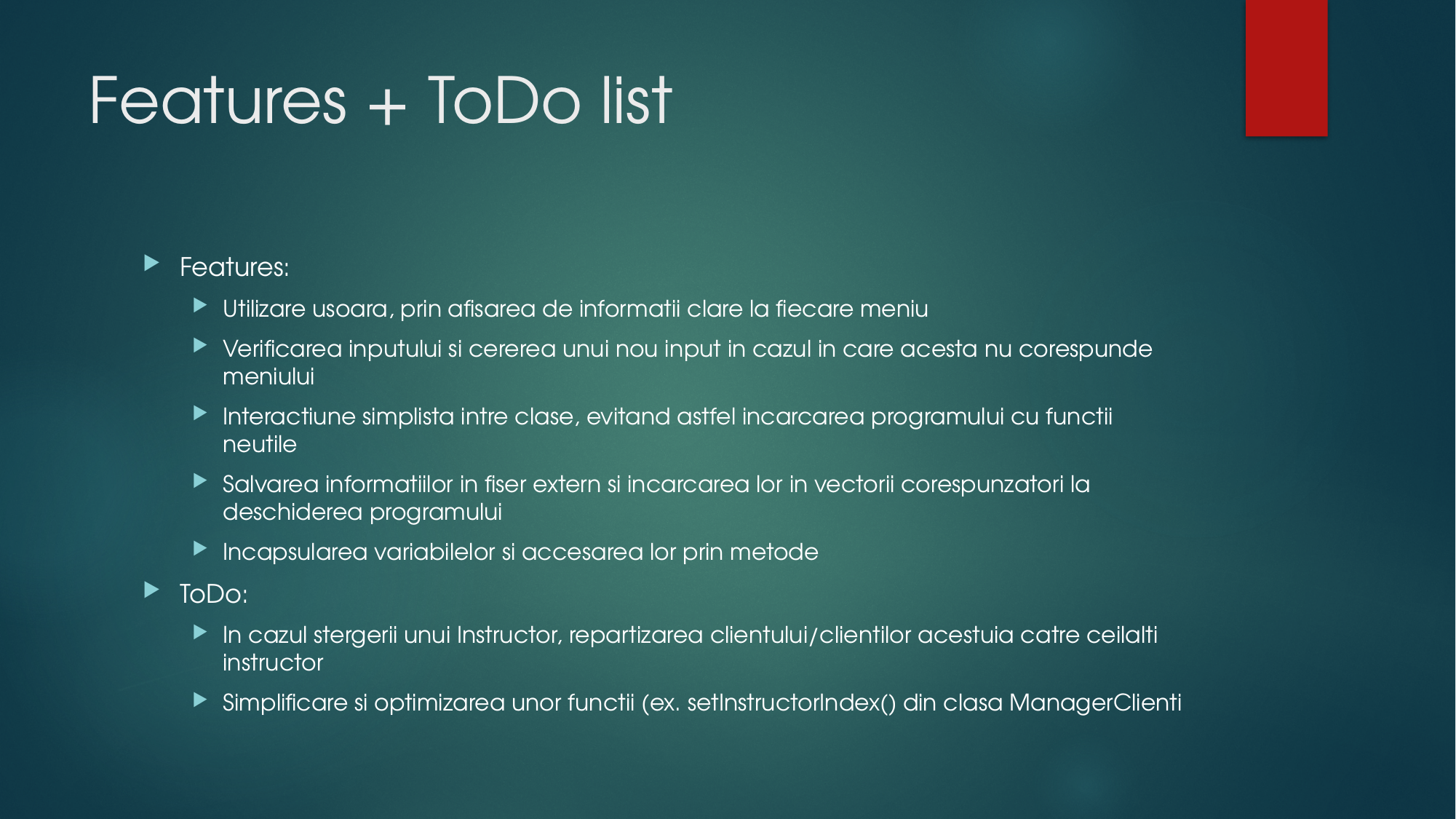

# Features + ToDo list
Features:
Utilizare usoara, prin afisarea de informatii clare la fiecare meniu
Verificarea inputului si cererea unui nou input in cazul in care acesta nu corespunde meniului
Interactiune simplista intre clase, evitand astfel incarcarea programului cu functii neutile
Salvarea informatiilor in fiser extern si incarcarea lor in vectorii corespunzatori la deschiderea programului
Incapsularea variabilelor si accesarea lor prin metode
ToDo:
In cazul stergerii unui Instructor, repartizarea clientului/clientilor acestuia catre ceilalti instructor
Simplificare si optimizarea unor functii (ex. setInstructorIndex() din clasa ManagerClienti